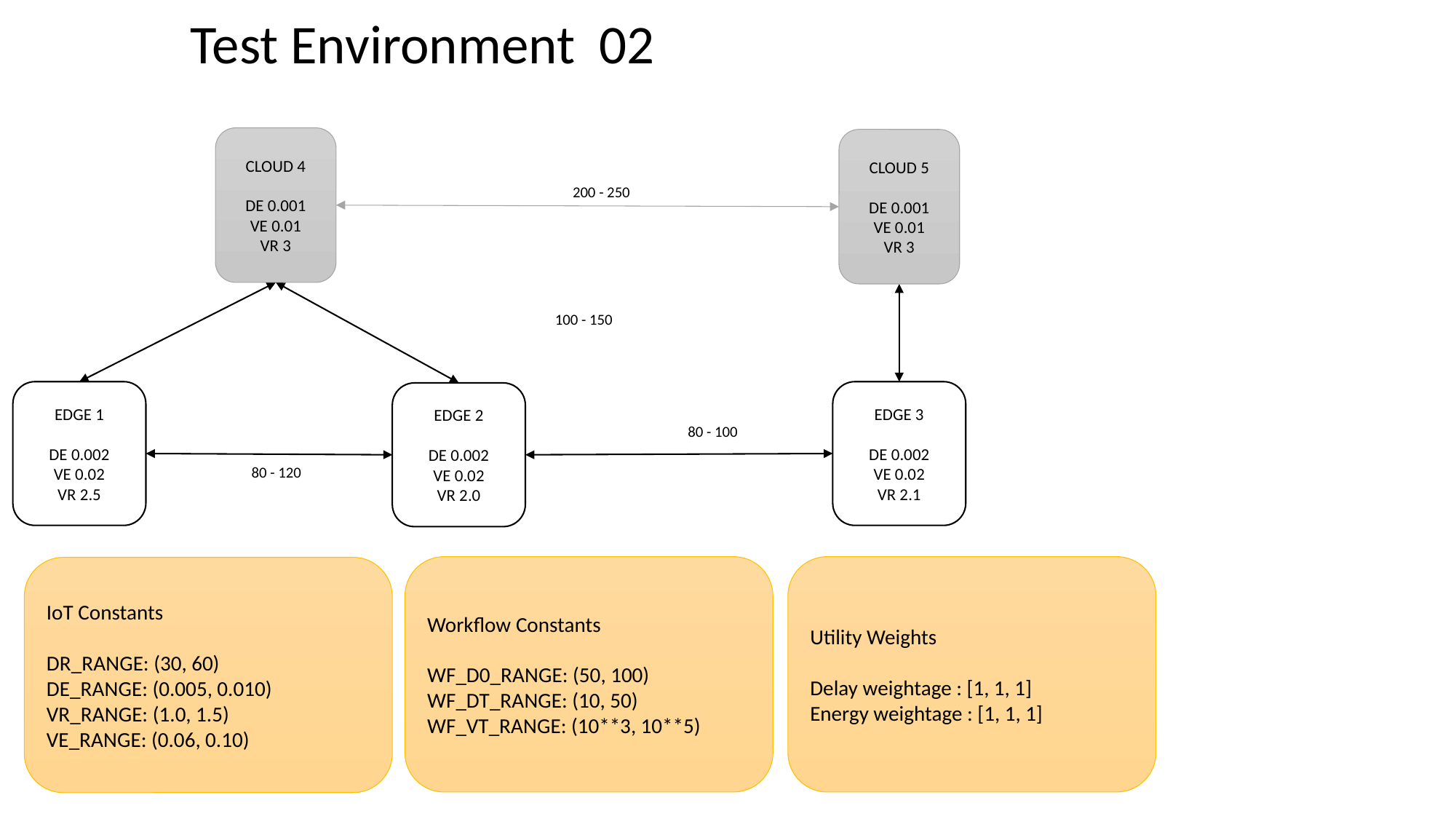

Test Environment  02
CLOUD 4

DE 0.001
VE 0.01
VR 3
CLOUD 5

DE 0.001
VE 0.01
VR 3
200 - 250
100 - 150
EDGE 3

DE 0.002
VE 0.02
VR 2.1
EDGE 1

DE 0.002
VE 0.02
VR 2.5
EDGE 2

DE 0.002
VE 0.02
VR 2.0
80 - 100
80 - 120
Workflow Constants

WF_D0_RANGE: (50, 100)
WF_DT_RANGE: (10, 50)
WF_VT_RANGE: (10**3, 10**5)
Utility Weights

Delay weightage : [1, 1, 1]
Energy weightage : [1, 1, 1]
IoT Constants

DR_RANGE: (30, 60)
DE_RANGE: (0.005, 0.010)
VR_RANGE: (1.0, 1.5)
VE_RANGE: (0.06, 0.10)